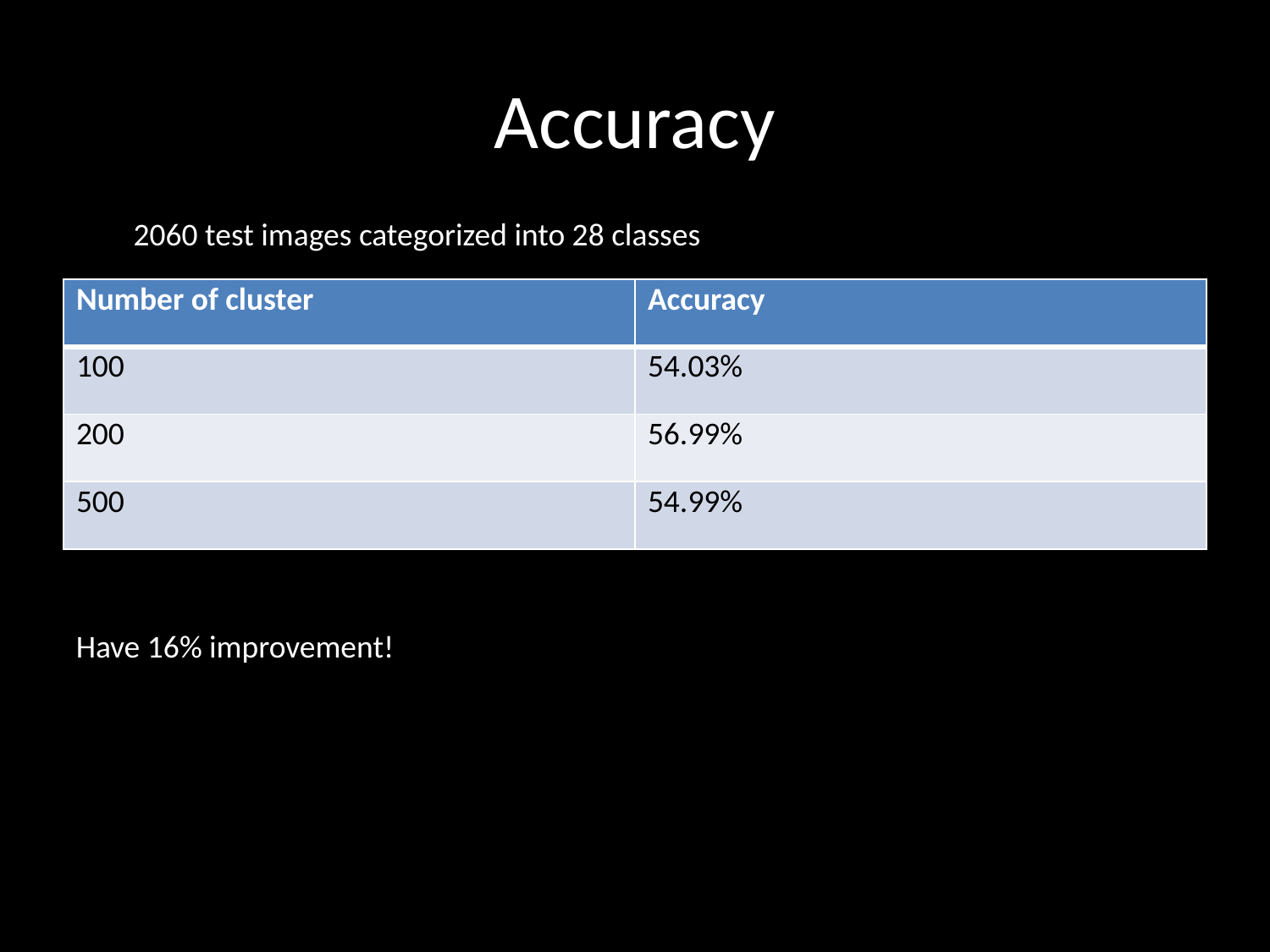

# Accuracy
2060 test images categorized into 28 classes
| Number of cluster | Accuracy |
| --- | --- |
| 100 | 54.03% |
| 200 | 56.99% |
| 500 | 54.99% |
Have 16% improvement!